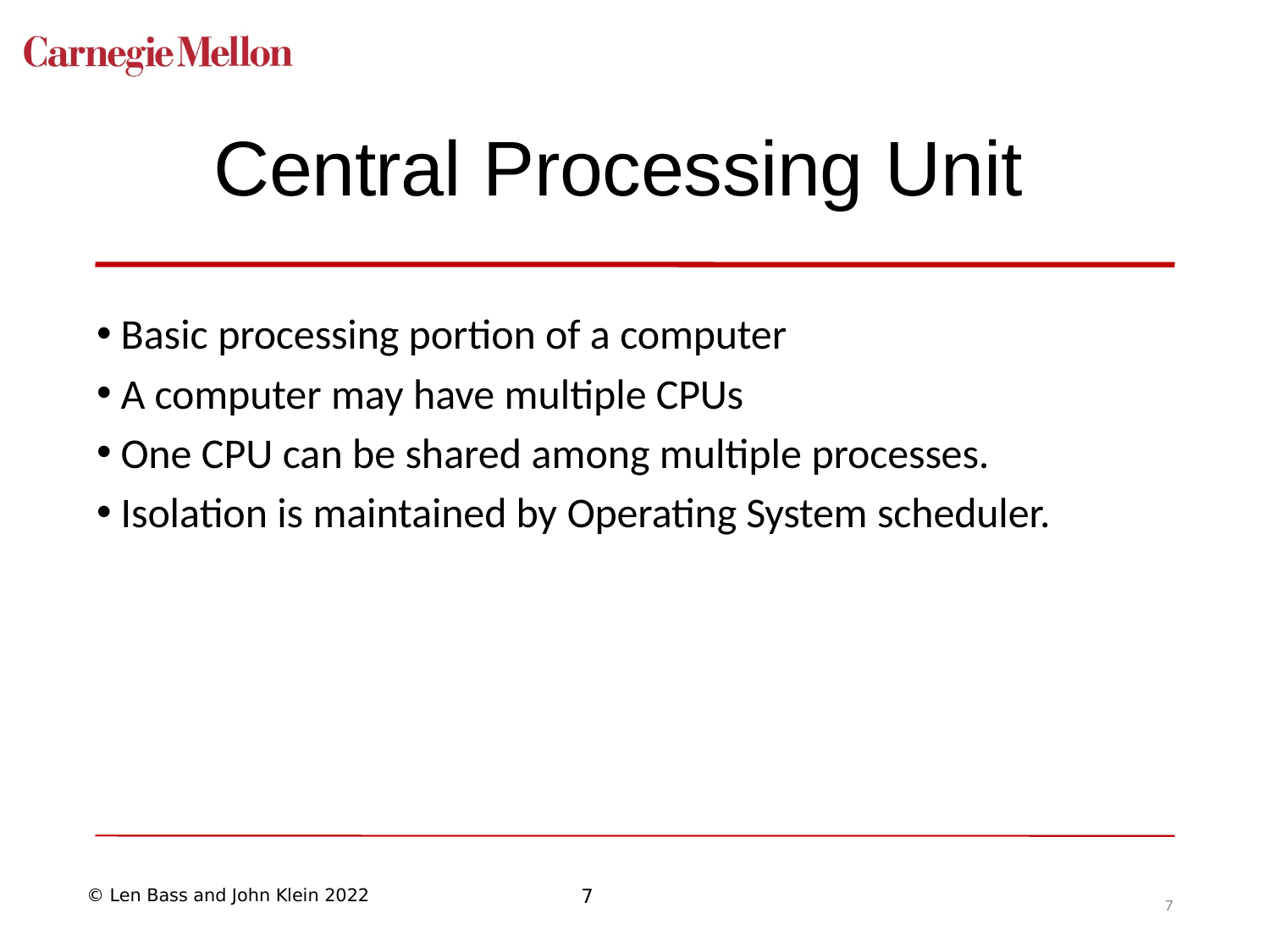

# Central Processing Unit
Basic processing portion of a computer
A computer may have multiple CPUs
One CPU can be shared among multiple processes.
Isolation is maintained by Operating System scheduler.
7